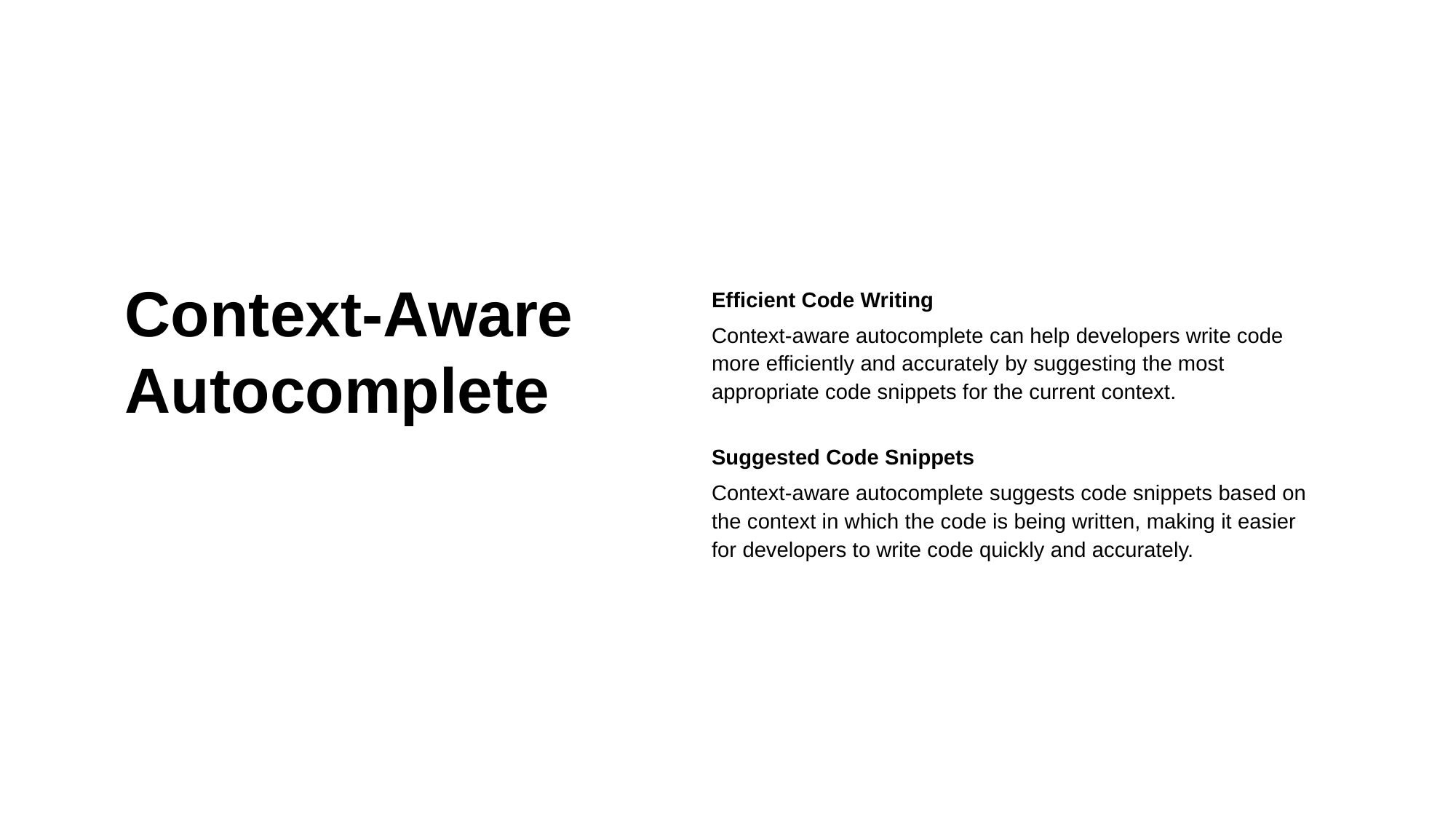

# Context-Aware Autocomplete
Efficient Code Writing
Context-aware autocomplete can help developers write code more efficiently and accurately by suggesting the most appropriate code snippets for the current context.
Suggested Code Snippets
Context-aware autocomplete suggests code snippets based on the context in which the code is being written, making it easier for developers to write code quickly and accurately.